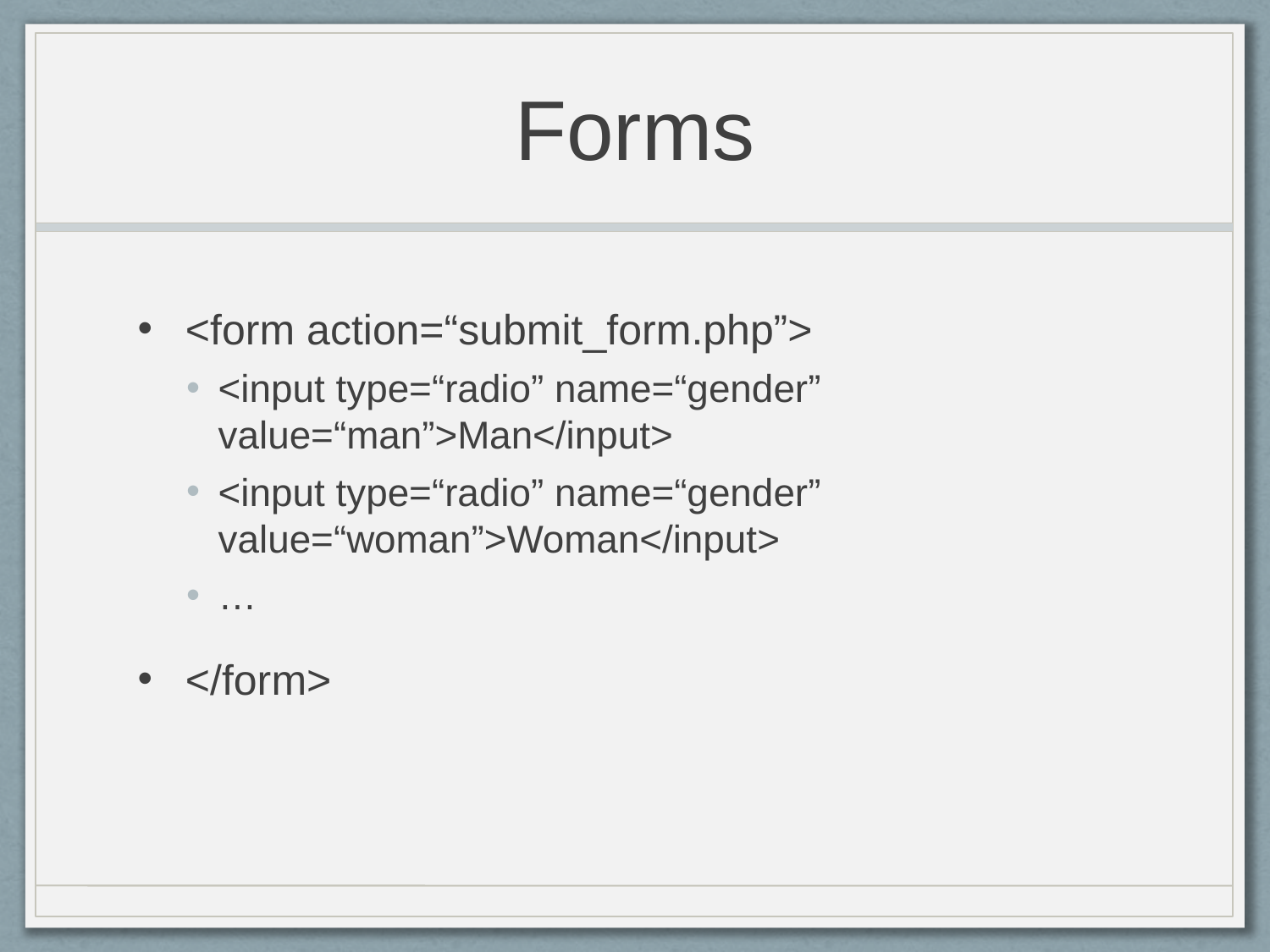

# Forms
<form action=“submit_form.php”>
<input type=“radio” name=“gender” value=“man”>Man</input>
<input type=“radio” name=“gender” value=“woman”>Woman</input>
…
</form>